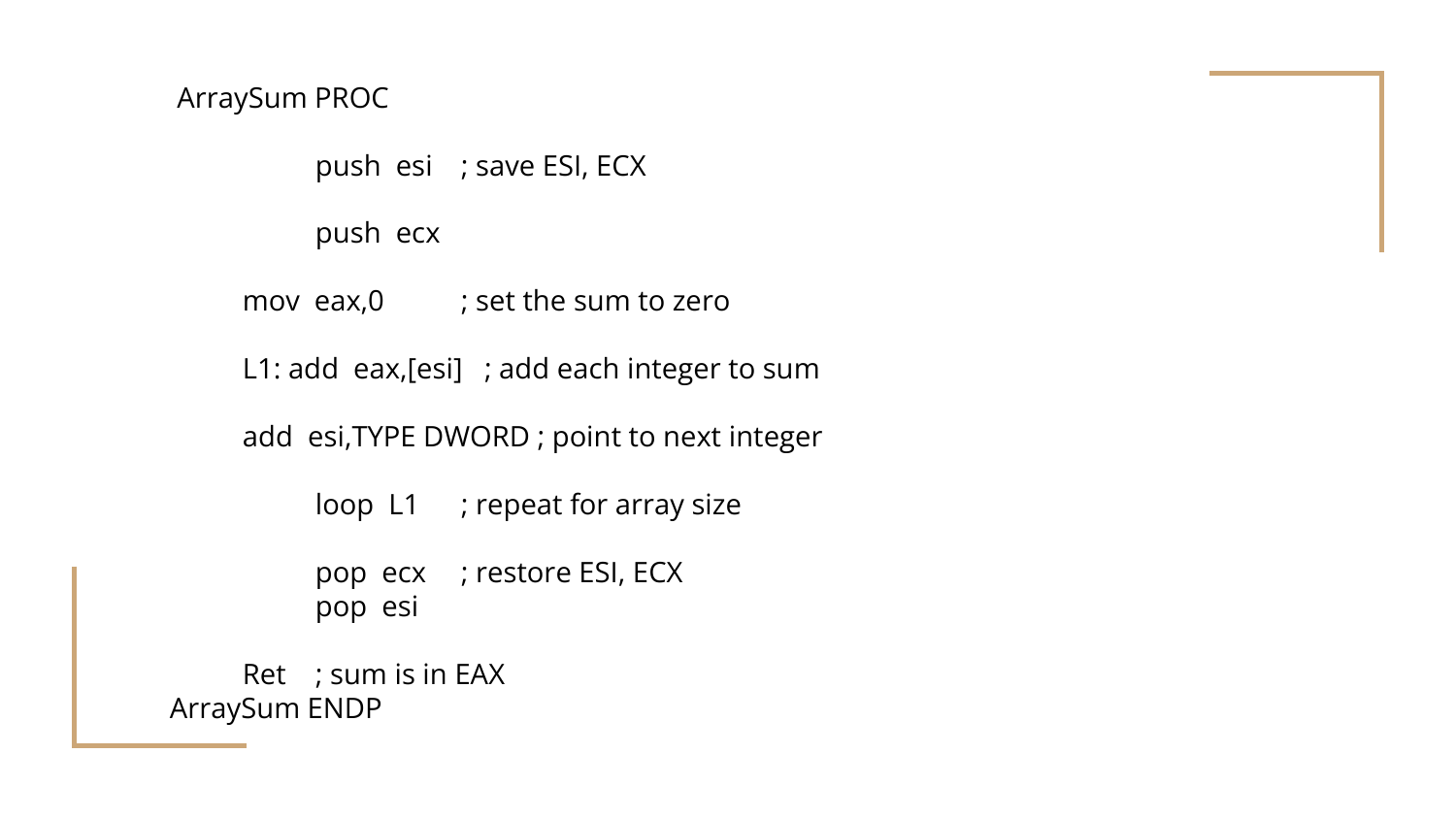

ArraySum PROC

 	push  esi 	; save ESI, ECX

 	push  ecx

mov  eax,0	; set the sum to zero

L1: add  eax,[esi]   ; add each integer to sum

add  esi,TYPE DWORD ; point to next integer

 	loop  L1  	; repeat for array size

 	pop  ecx 	; restore ESI, ECX
 	pop  esi

Ret	; sum is in EAX
ArraySum ENDP